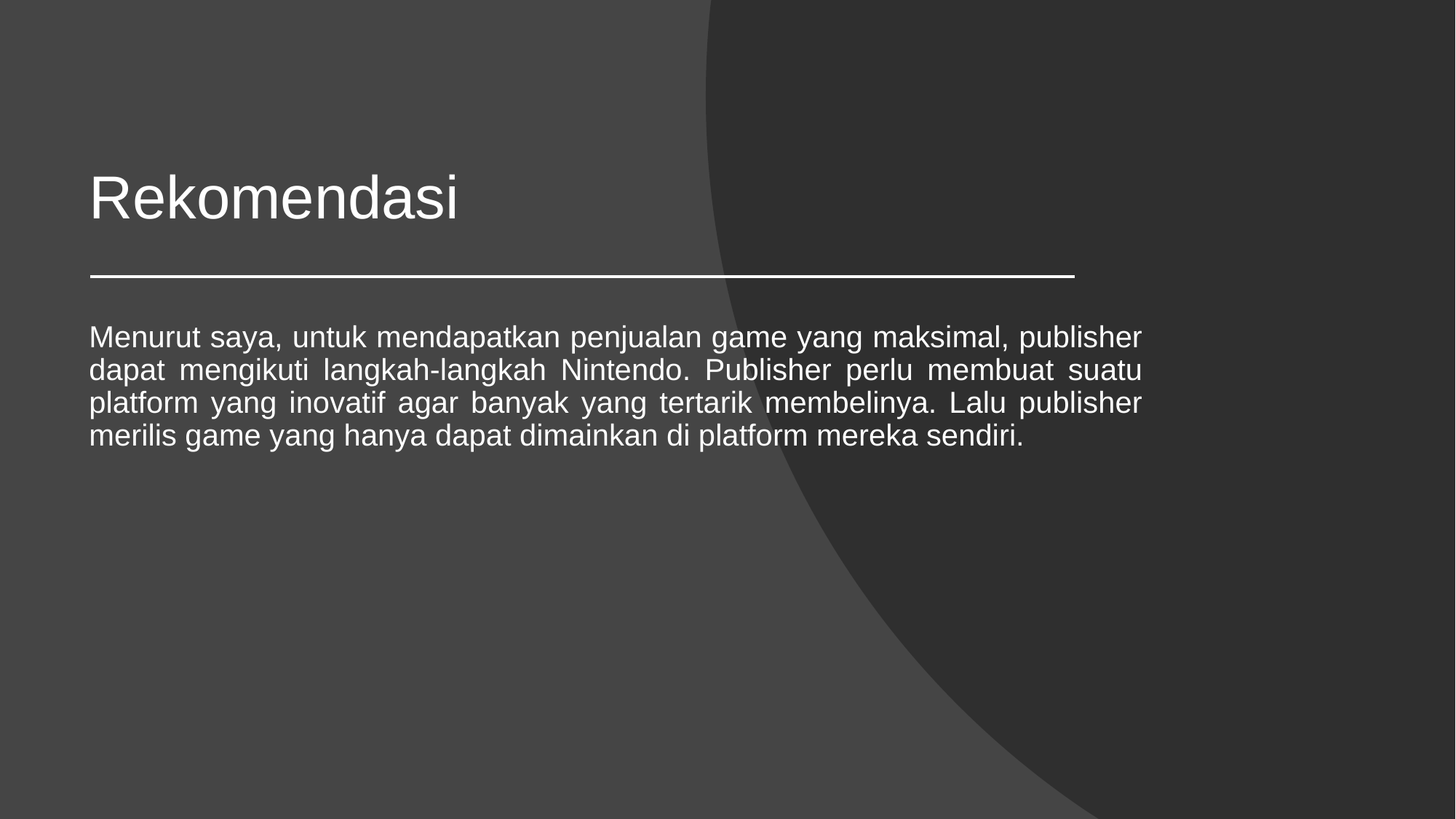

# Rekomendasi
Menurut saya, untuk mendapatkan penjualan game yang maksimal, publisher dapat mengikuti langkah-langkah Nintendo. Publisher perlu membuat suatu platform yang inovatif agar banyak yang tertarik membelinya. Lalu publisher merilis game yang hanya dapat dimainkan di platform mereka sendiri.